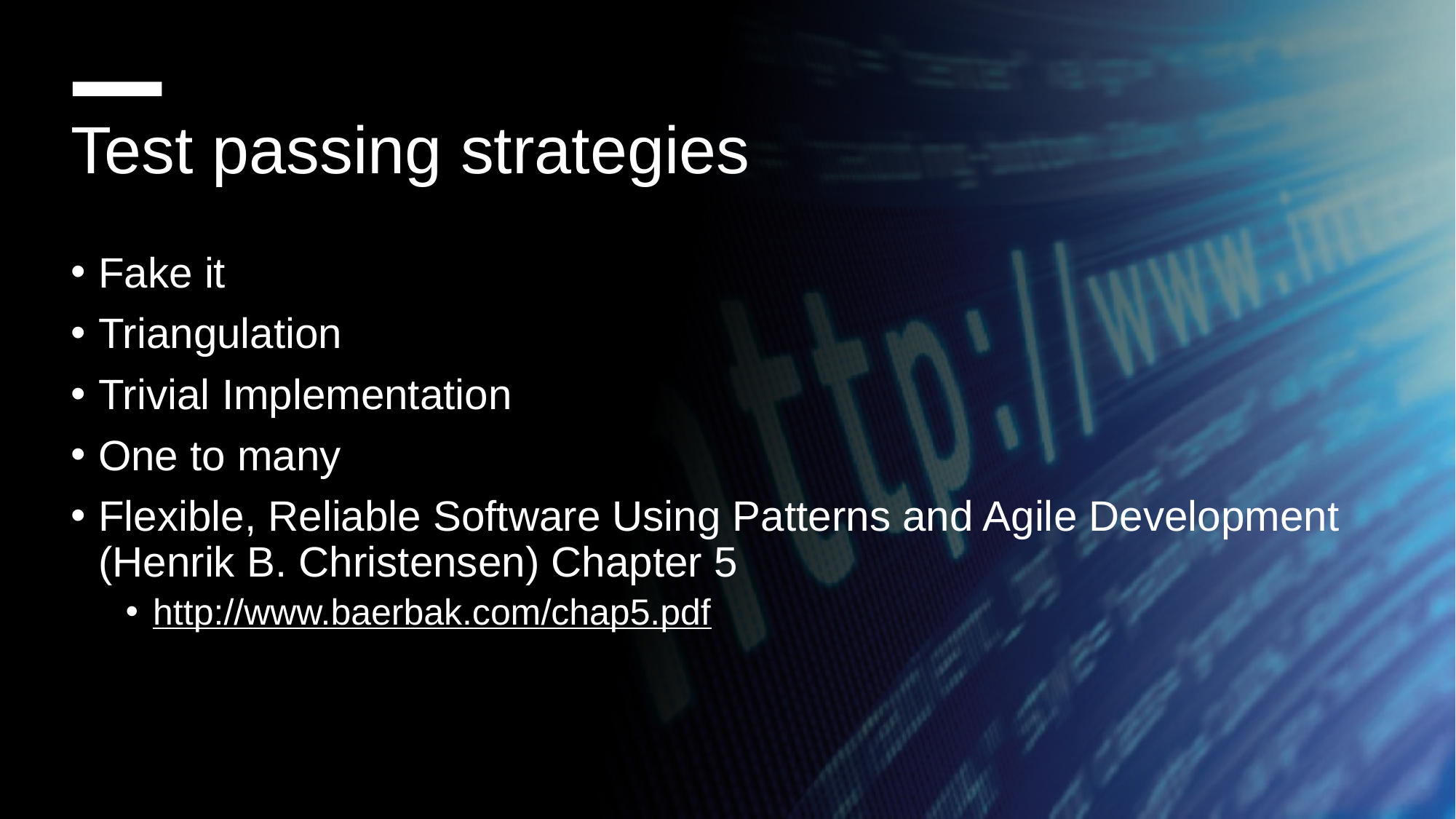

Test passing strategies
Fake it
Triangulation
Trivial Implementation
One to many
Flexible, Reliable Software Using Patterns and Agile Development (Henrik B. Christensen) Chapter 5
http://www.baerbak.com/chap5.pdf